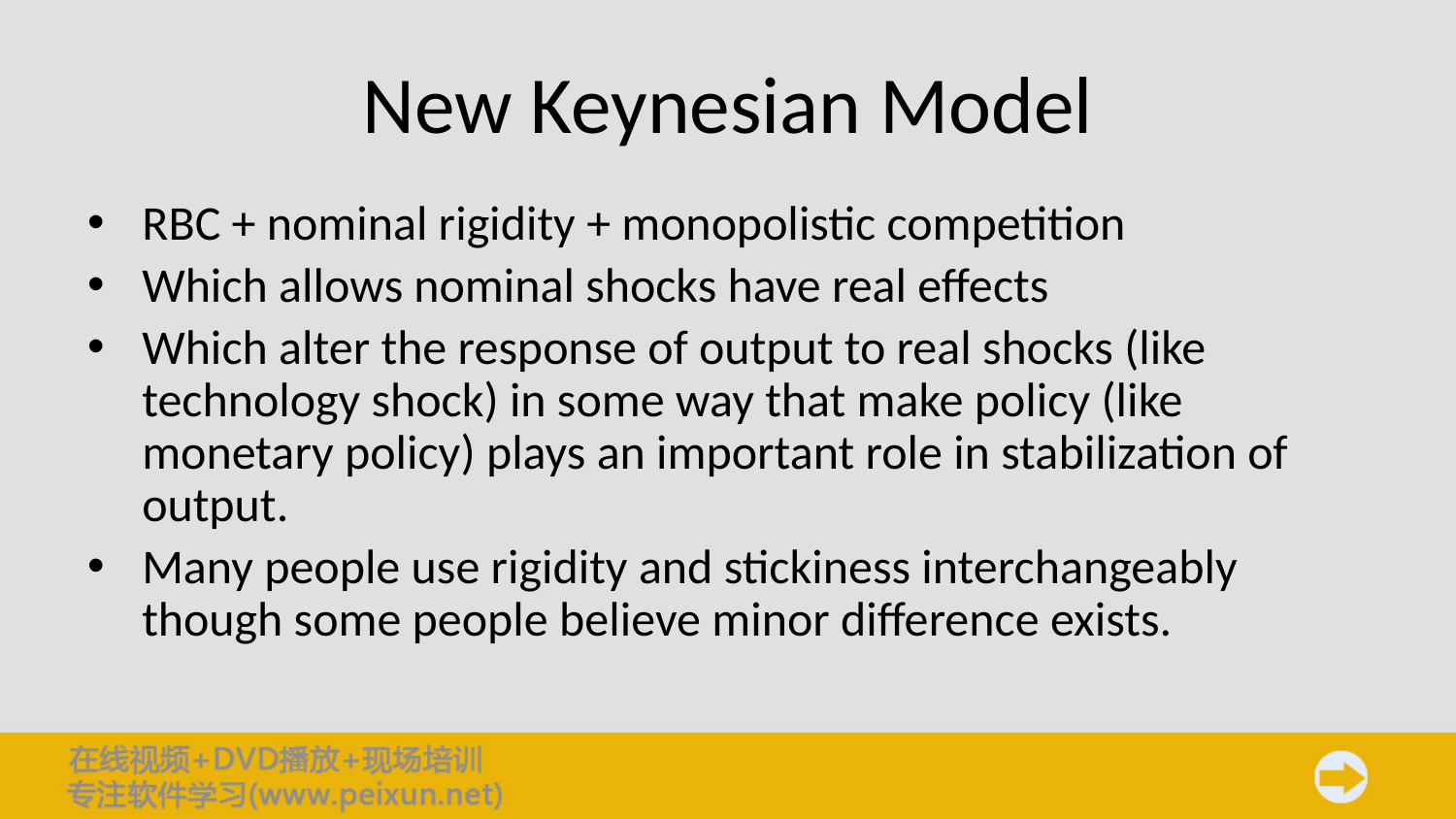

# New Keynesian Model
RBC + nominal rigidity + monopolistic competition
Which allows nominal shocks have real effects
Which alter the response of output to real shocks (like technology shock) in some way that make policy (like monetary policy) plays an important role in stabilization of output.
Many people use rigidity and stickiness interchangeably though some people believe minor difference exists.